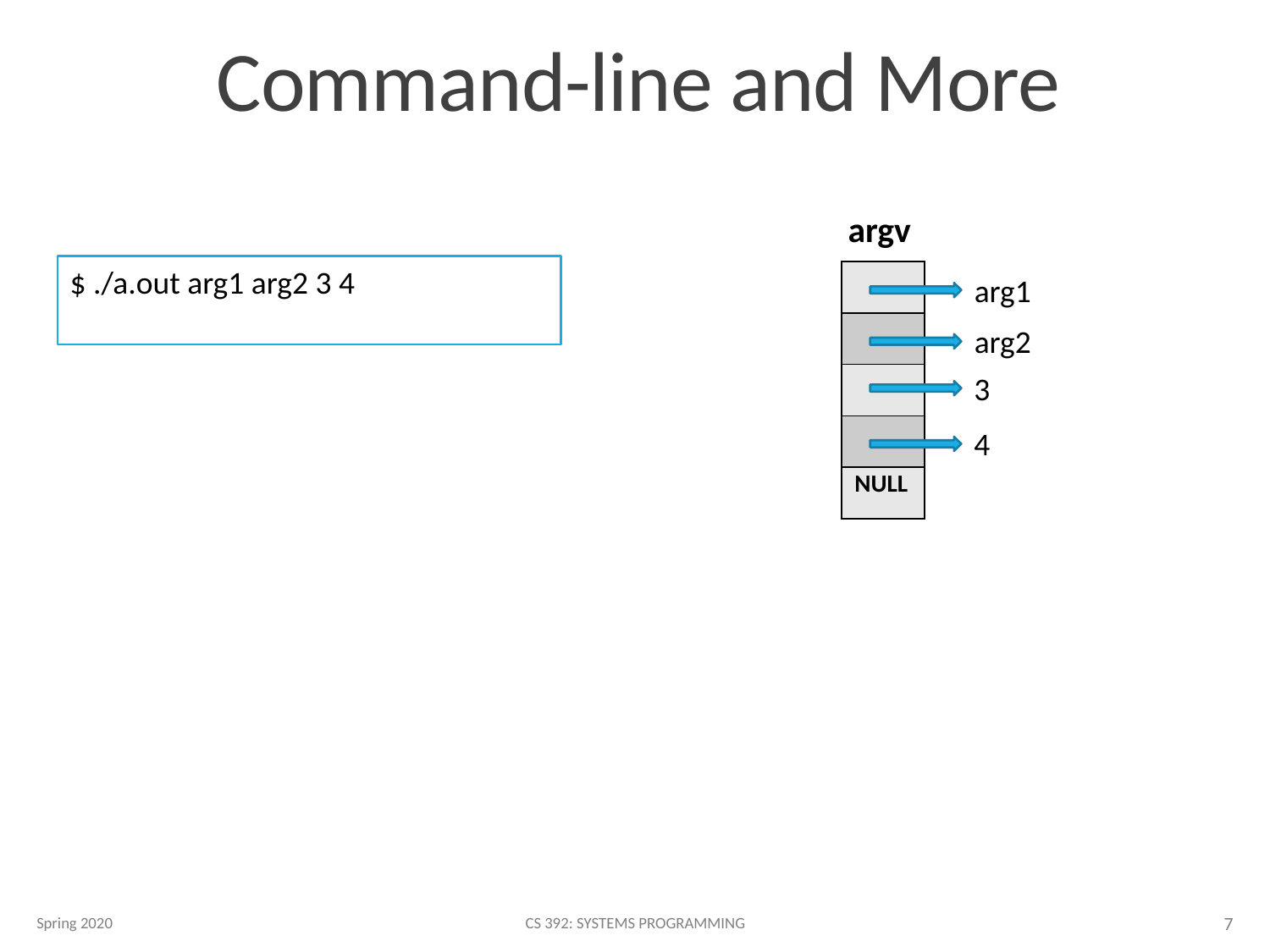

# Command-line and More
argv
$ ./a.out arg1 arg2 3 4

|  |
| --- |
|  |
|  |
|  |
| NULL |
arg1

arg2

3

4

Spring 2020
CS 392: Systems Programming
7